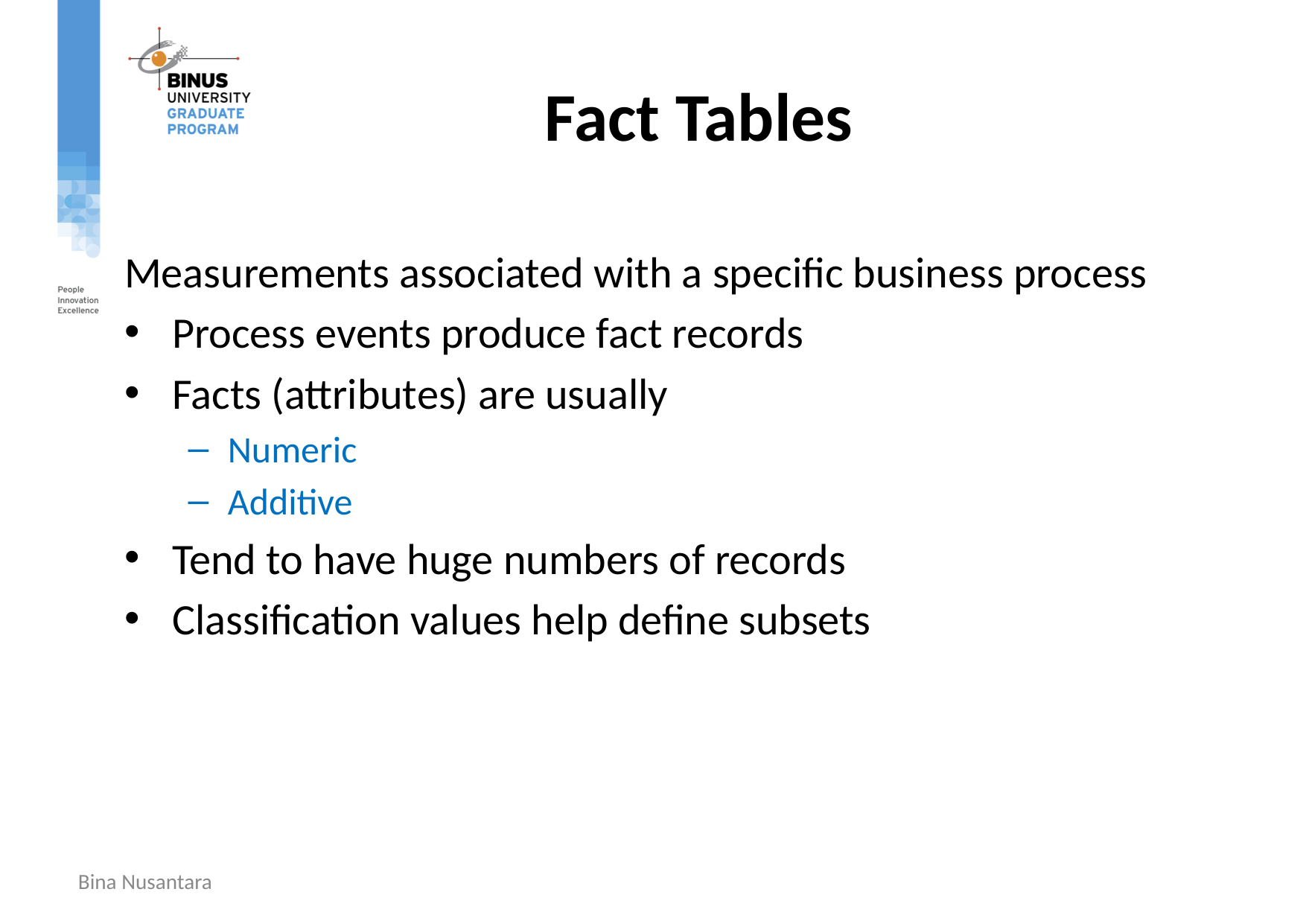

# Fact Tables
Measurements associated with a specific business process
Process events produce fact records
Facts (attributes) are usually
Numeric
Additive
Tend to have huge numbers of records
Classification values help define subsets
Bina Nusantara